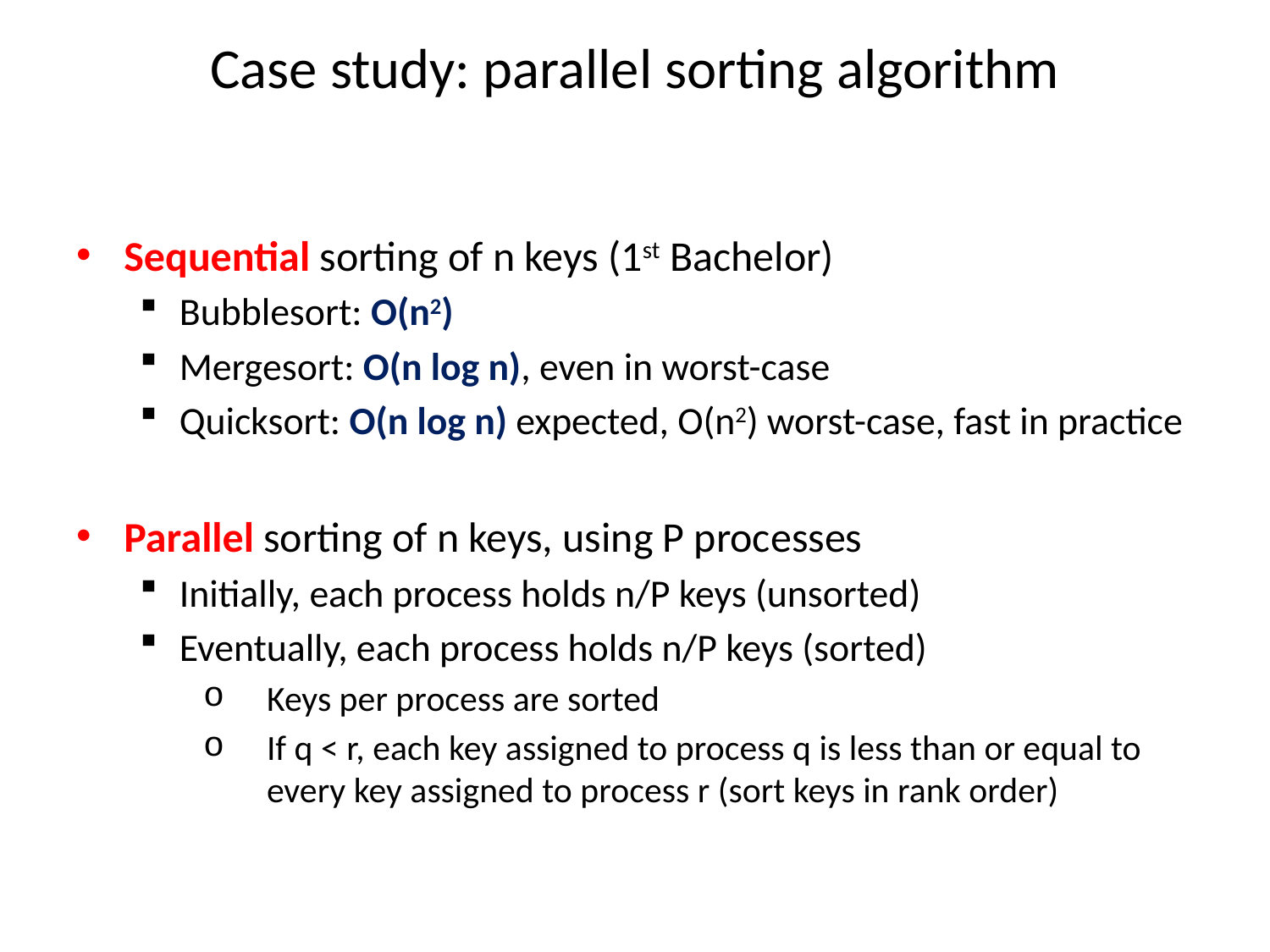

# Case study: parallel sorting algorithm
Sequential sorting of n keys (1st Bachelor)
Bubblesort: O(n2)
Mergesort: O(n log n), even in worst-case
Quicksort: O(n log n) expected, O(n2) worst-case, fast in practice

Parallel sorting of n keys, using P processes
Initially, each process holds n/P keys (unsorted)
Eventually, each process holds n/P keys (sorted)
Keys per process are sorted
If q < r, each key assigned to process q is less than or equal to every key assigned to process r (sort keys in rank order)